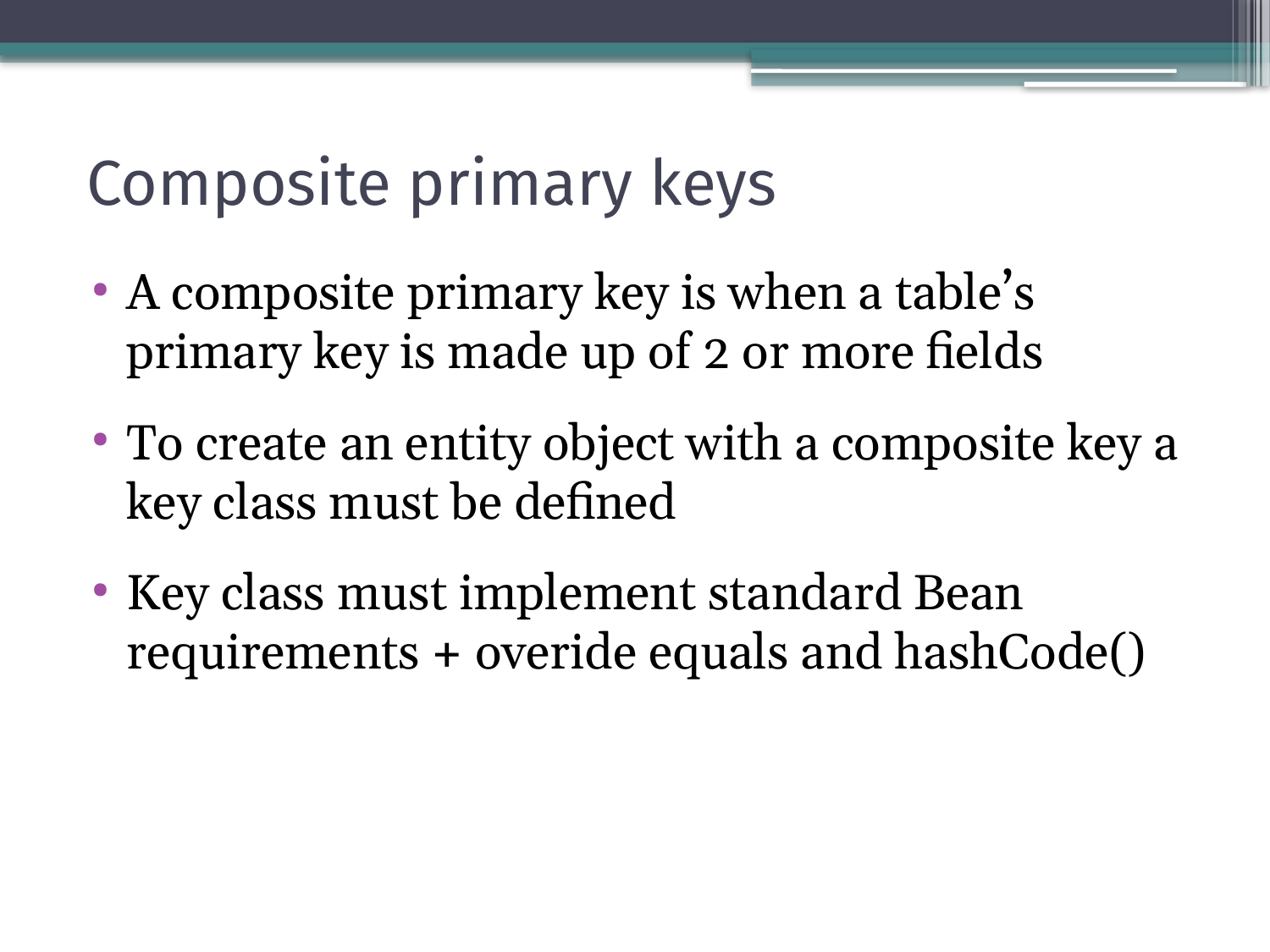

# Composite primary keys
A composite primary key is when a table’s primary key is made up of 2 or more fields
To create an entity object with a composite key a key class must be defined
Key class must implement standard Bean requirements + overide equals and hashCode()